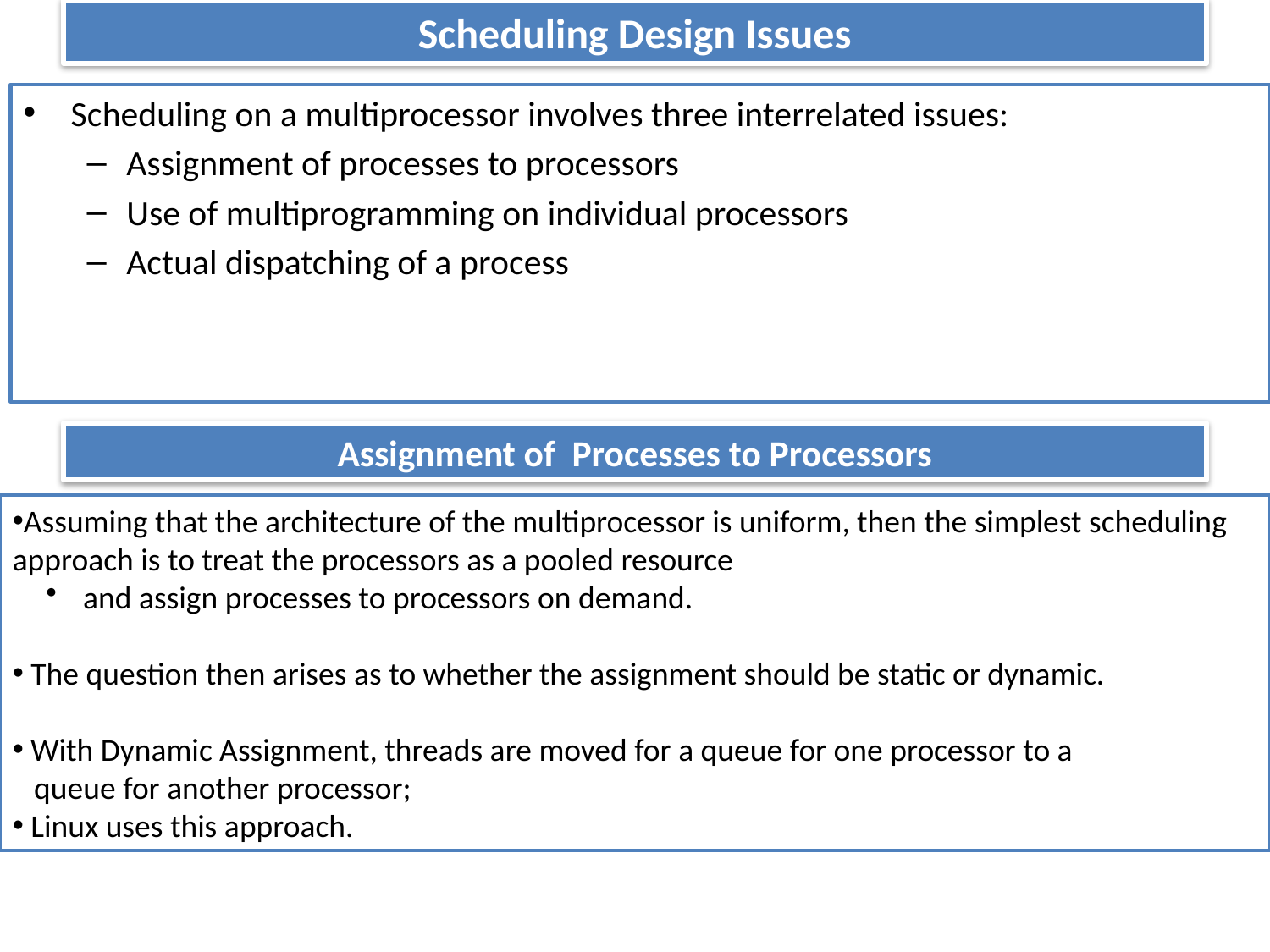

# Scheduling Design Issues
Scheduling on a multiprocessor involves three interrelated issues:
Assignment of processes to processors
Use of multiprogramming on individual processors
Actual dispatching of a process

Assignment of  Processes to Processors
Assuming that the architecture of the multiprocessor is uniform, then the simplest scheduling approach is to treat the processors as a pooled resource
 and assign processes to processors on demand.

 The question then arises as to whether the assignment should be static or dynamic.

 With Dynamic Assignment, threads are moved for a queue for one processor to a
   queue for another processor;
 Linux uses this approach.